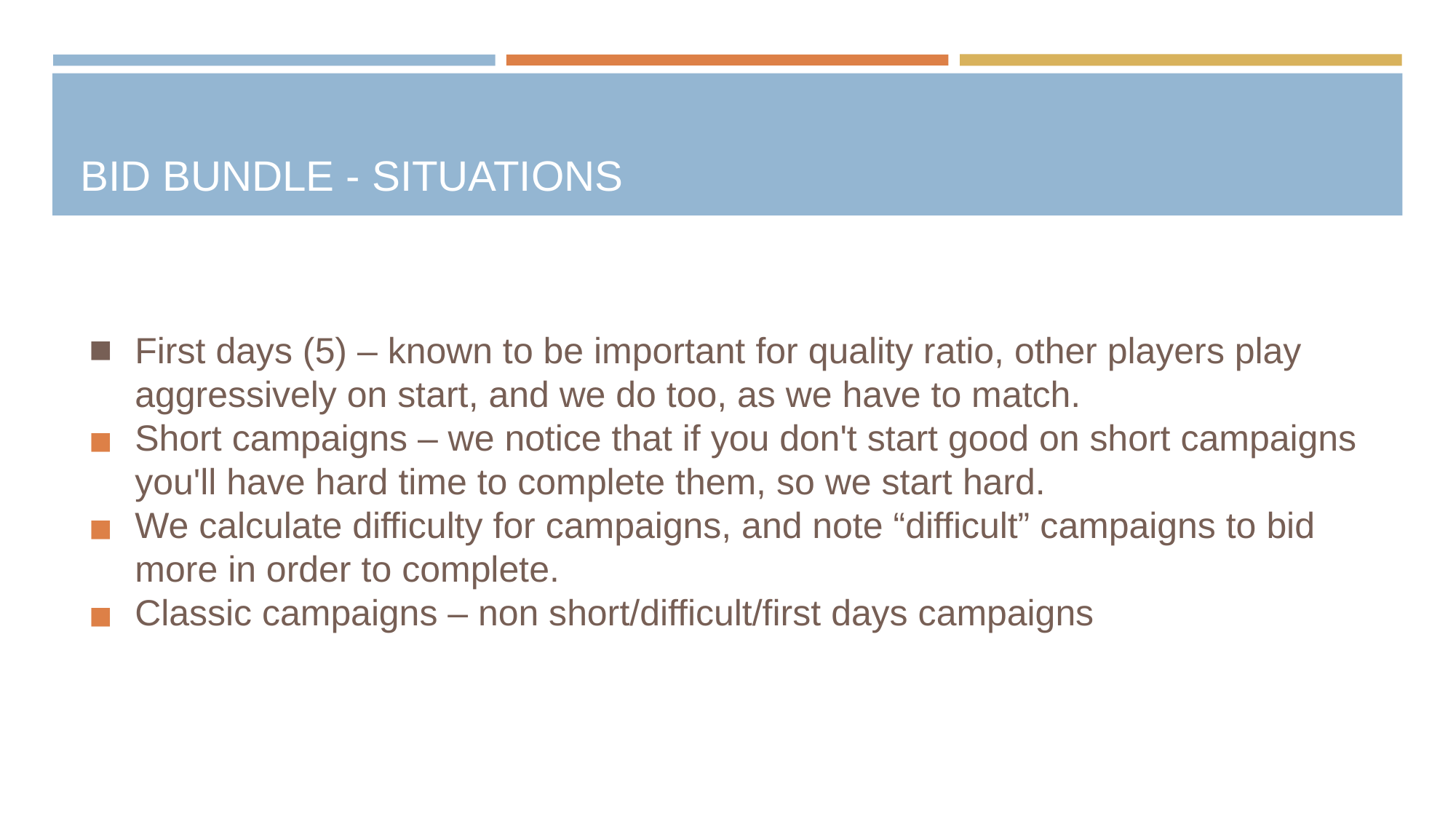

# BID BUNDLE - SITUATIONS
First days (5) – known to be important for quality ratio, other players play aggressively on start, and we do too, as we have to match.
Short campaigns – we notice that if you don't start good on short campaigns you'll have hard time to complete them, so we start hard.
We calculate difficulty for campaigns, and note “difficult” campaigns to bid more in order to complete.
Classic campaigns – non short/difficult/first days campaigns